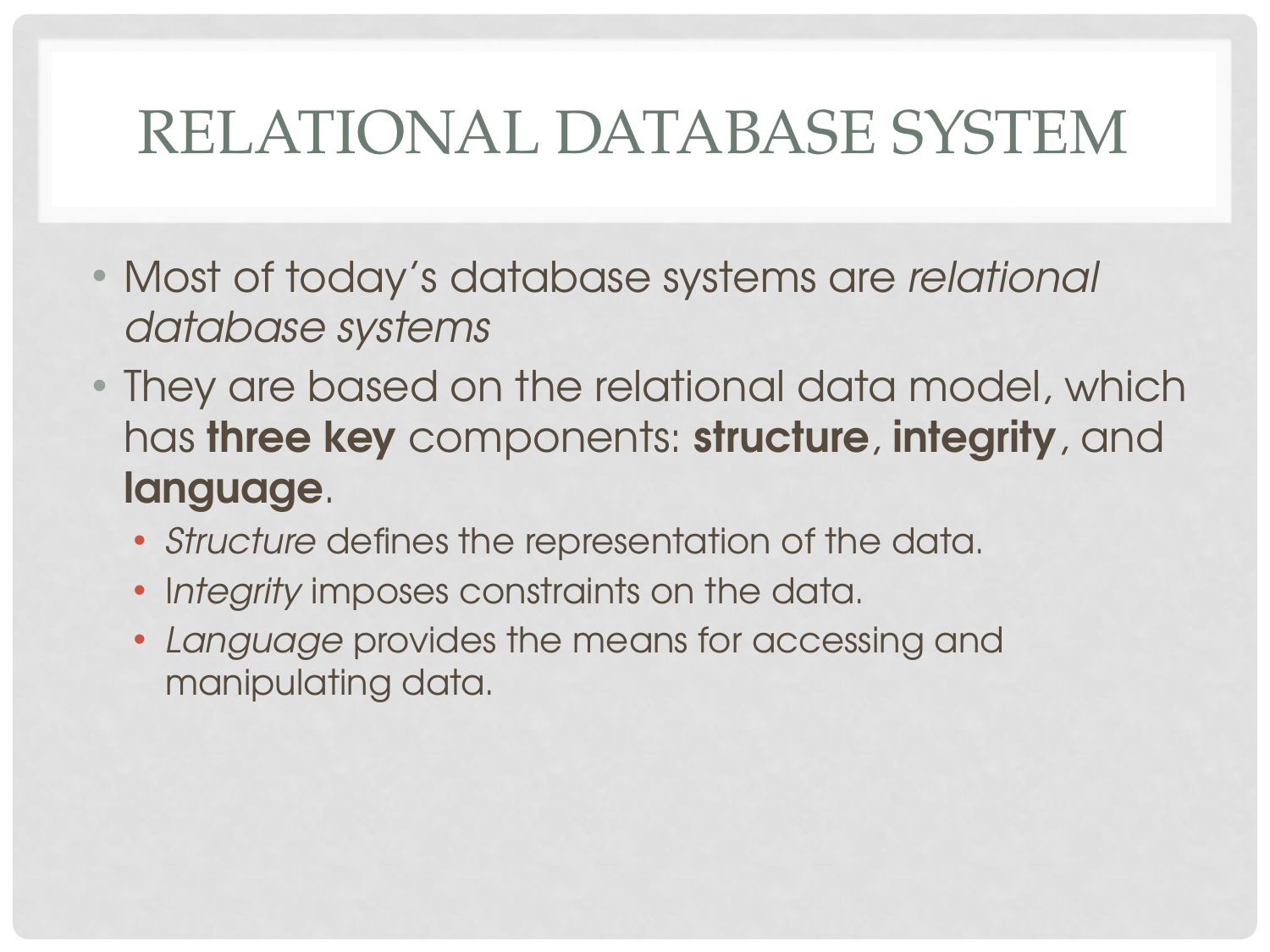

# Relational database system
Most of today’s database systems are relational database systems
They are based on the relational data model, which has three key components: structure, integrity, and language.
Structure defines the representation of the data.
Integrity imposes constraints on the data.
Language provides the means for accessing and manipulating data.